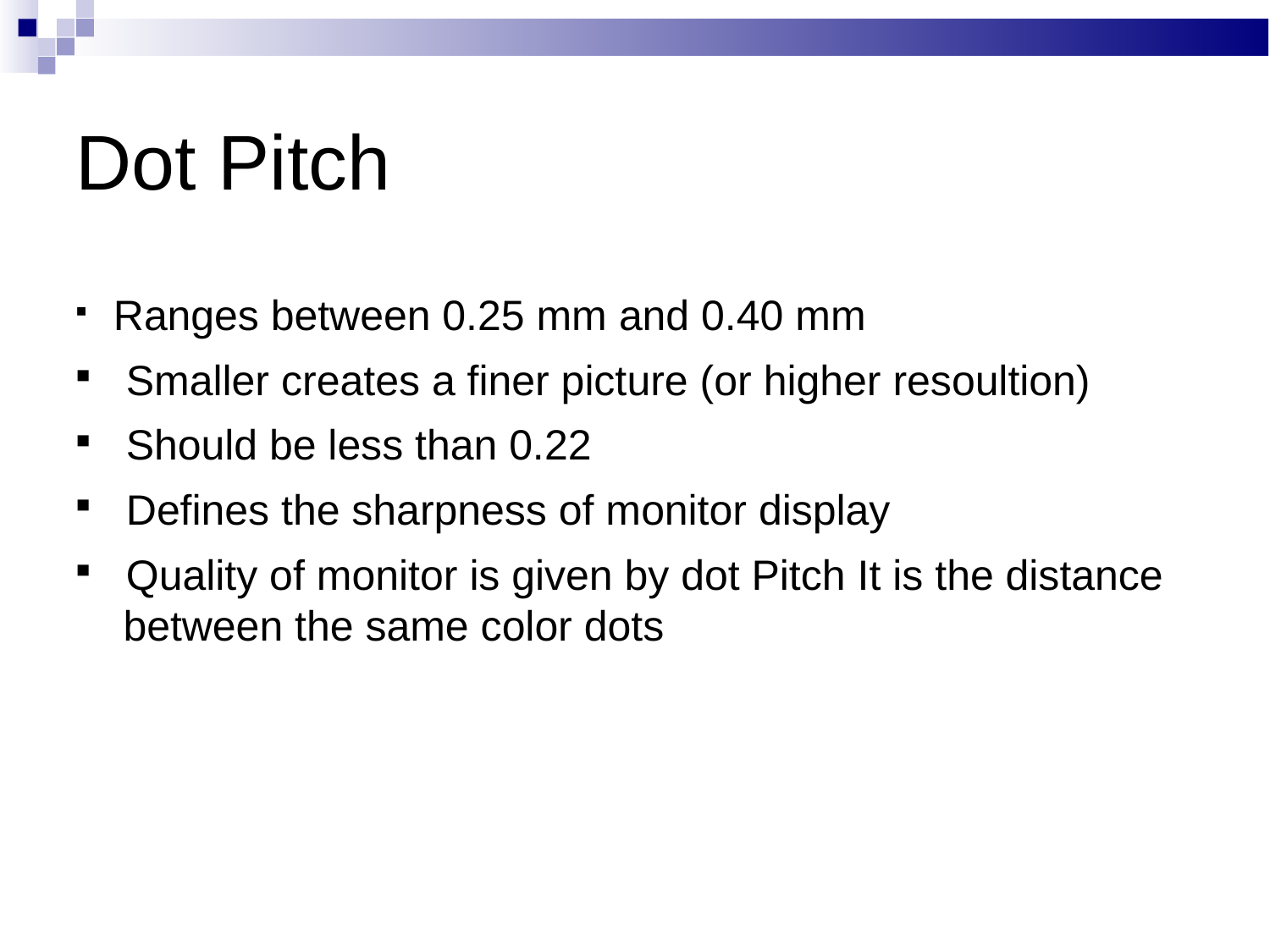

Dot Pitch

   Ranges between 0.25 mm and 0.40 mm
   Smaller creates a finer picture (or higher resoultion)
   Should be less than 0.22
   Defines the sharpness of monitor display
   Quality of monitor is given by dot Pitch It is the distance       between the same color dots